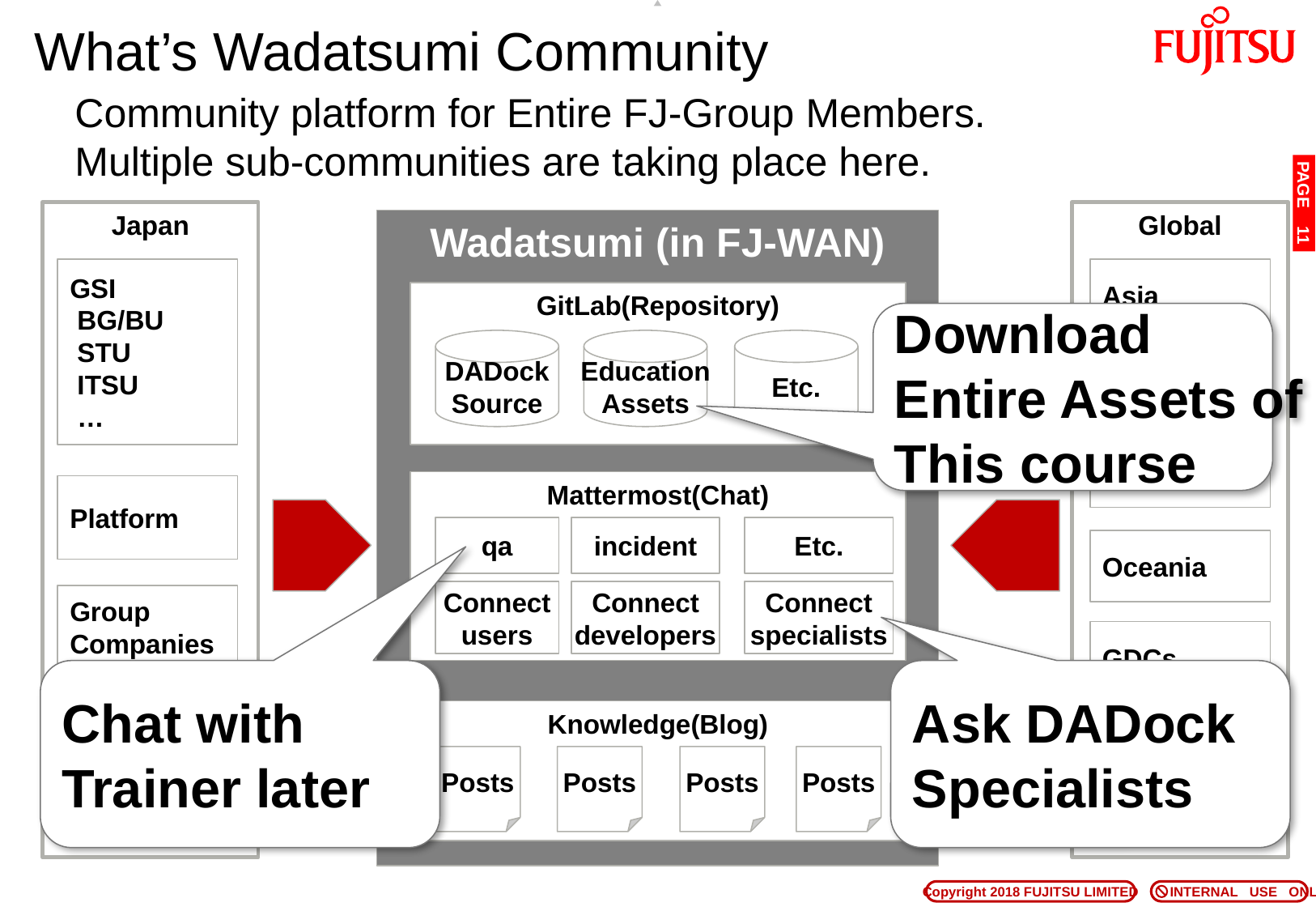

# What’s Wadatsumi Community
Community platform for Entire FJ-Group Members.
Multiple sub-communities are taking place here.
PAGE    11
Japan
Global
Wadatsumi (in FJ-WAN)
GSI
 BG/BU
 STU
 ITSU
 …
Asia
GitLab(Repository)
Download
Entire Assets of
This course
DADock
Source
Education
Assets
Etc.
EMEIA
NA
Mattermost(Chat)
Platform

qa
incident
Etc.
Oceania
Connect
users
Connect
developers
Connect
specialists
Group
Companies
GDCs
Chat with
Trainer later
Ask DADock
Specialists
…
Knowledge(Blog)
…
Posts
Posts
Posts
Posts